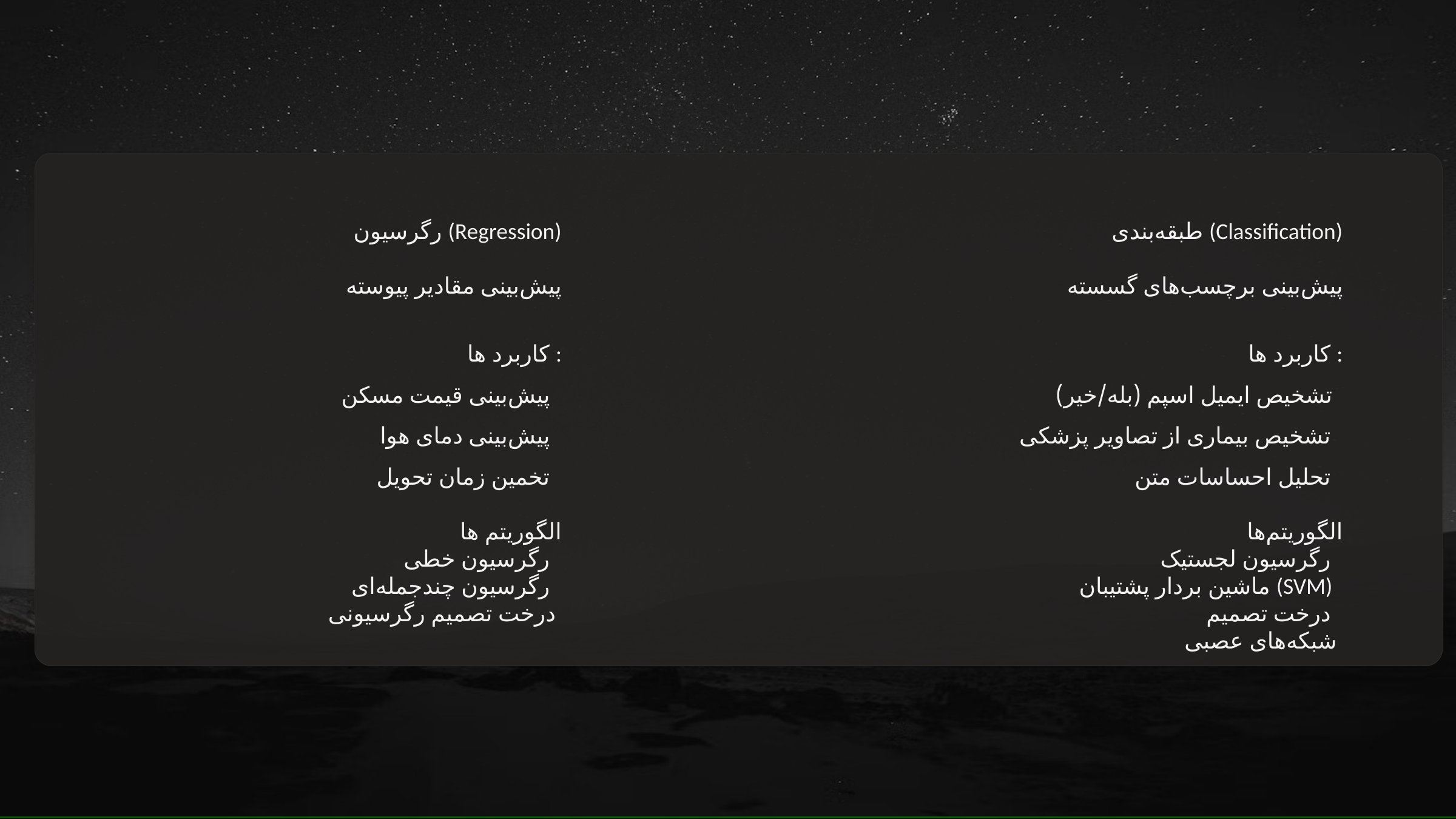

رگرسیون (Regression)
پیش‌بینی مقادیر پیوسته

کاربرد ‌ها :
پیش‌بینی قیمت مسکن
پیش‌بینی دمای هوا
تخمین زمان تحویل

الگوریتم ‌ها
رگرسیون خطی
رگرسیون چندجمله‌ای
درخت تصمیم رگرسیونی
طبقه‌بندی (Classification)
پیش‌بینی برچسب‌های گسسته

کاربرد ‌ها :
تشخیص ایمیل اسپم (بله/خیر)
تشخیص بیماری از تصاویر پزشکی
تحلیل احساسات متن

الگوریتم‌ها
رگرسیون لجستیک
ماشین بردار پشتیبان (SVM)
درخت تصمیم
شبکه‌های عصبی